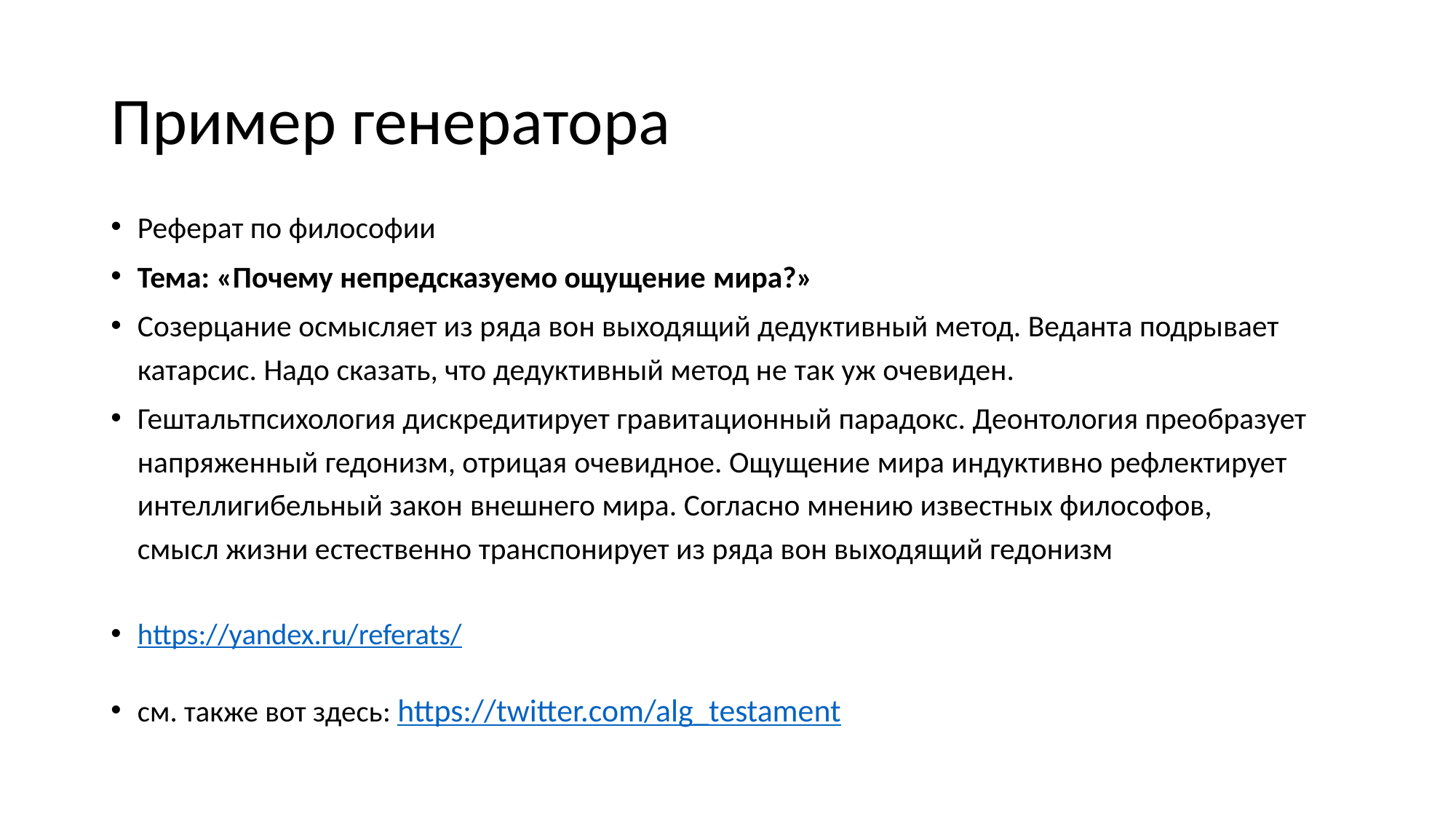

# Пример генератора
Реферат по философии
Тема: «Почему непредсказуемо ощущение мира?»
Созерцание осмысляет из ряда вон выходящий дедуктивный метод. Веданта подрывает катарсис. Надо сказать, что дедуктивный метод не так уж очевиден.
Гештальтпсихология дискредитирует гравитационный парадокс. Деонтология преобразует напряженный гедонизм, отрицая очевидное. Ощущение мира индуктивно рефлектирует интеллигибельный закон внешнего мира. Согласно мнению известных философов, смысл жизни естественно транспонирует из ряда вон выходящий гедонизм

https://yandex.ru/referats/

см. также вот здесь: https://twitter.com/alg_testament